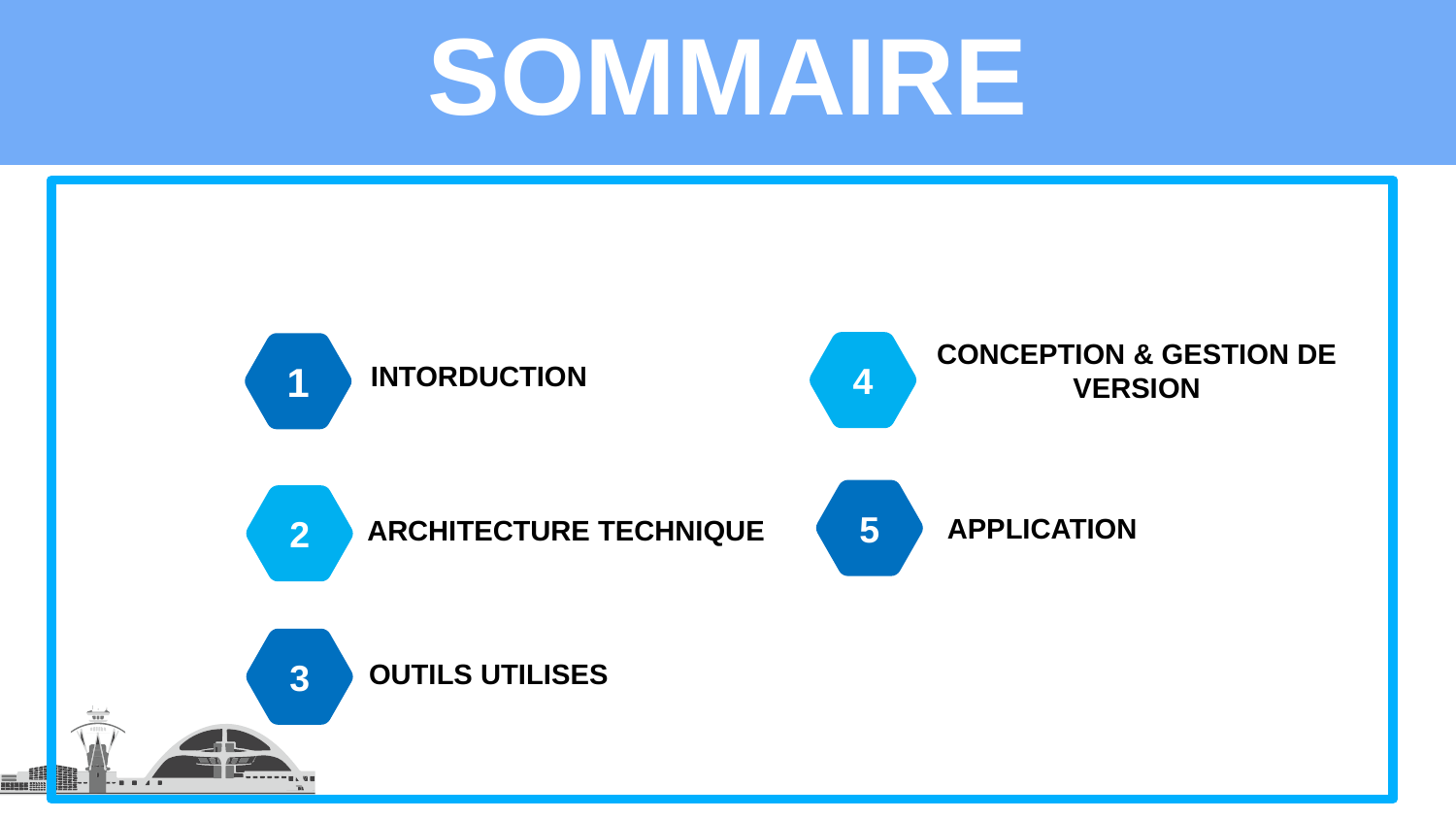

SOMMAIRE

CONCEPTION & GESTION DE VERSION
4
1
INTORDUCTION
5
2
APPLICATION
ARCHITECTURE TECHNIQUE
3

OUTILS UTILISES